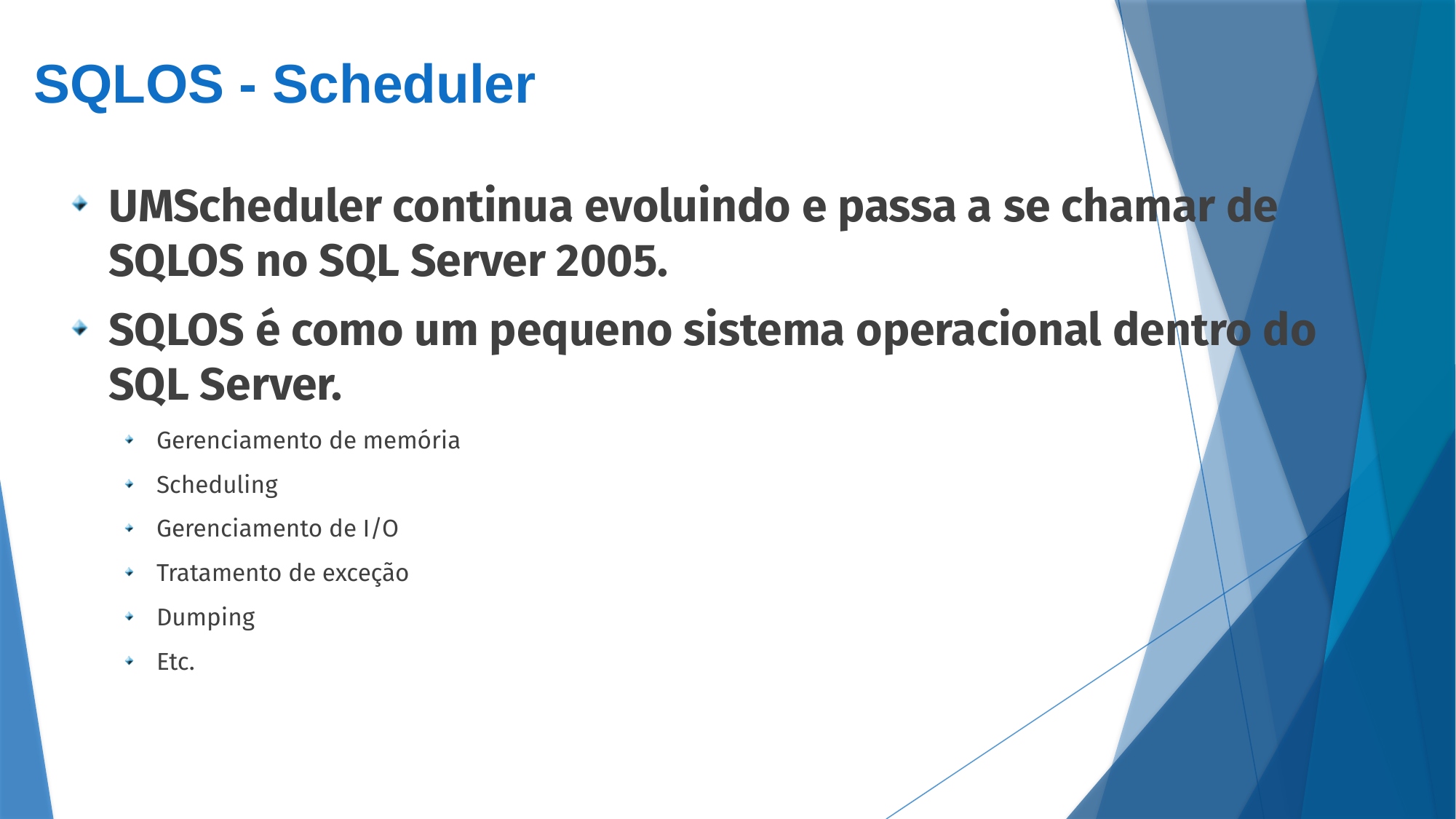

# SQLOS - Scheduler
UMScheduler continua evoluindo e passa a se chamar de SQLOS no SQL Server 2005.
SQLOS é como um pequeno sistema operacional dentro do SQL Server.
Gerenciamento de memória
Scheduling
Gerenciamento de I/O
Tratamento de exceção
Dumping
Etc.